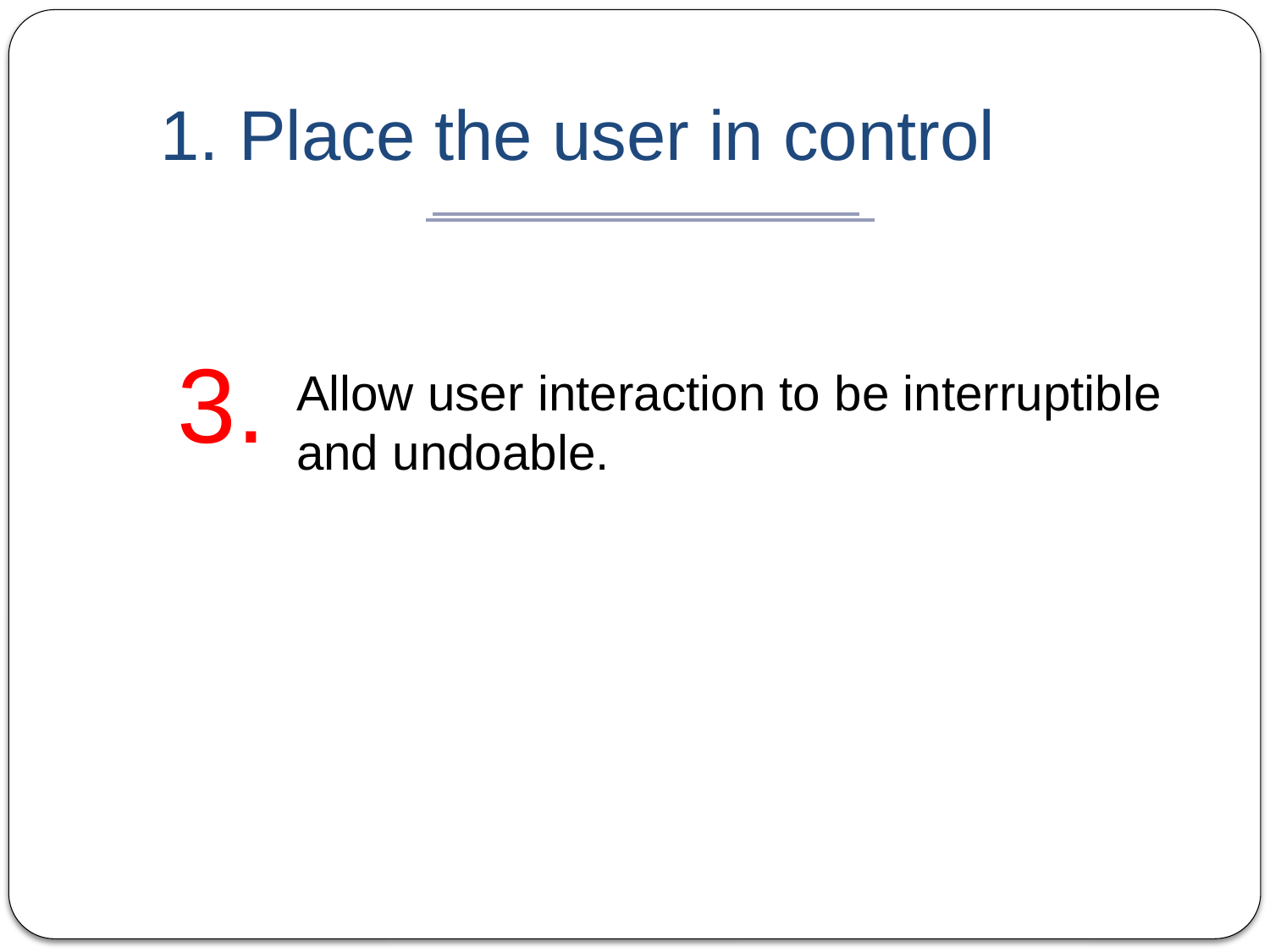

# 1. Place the user in control

3.
Allow user interaction to be interruptible  and undoable.